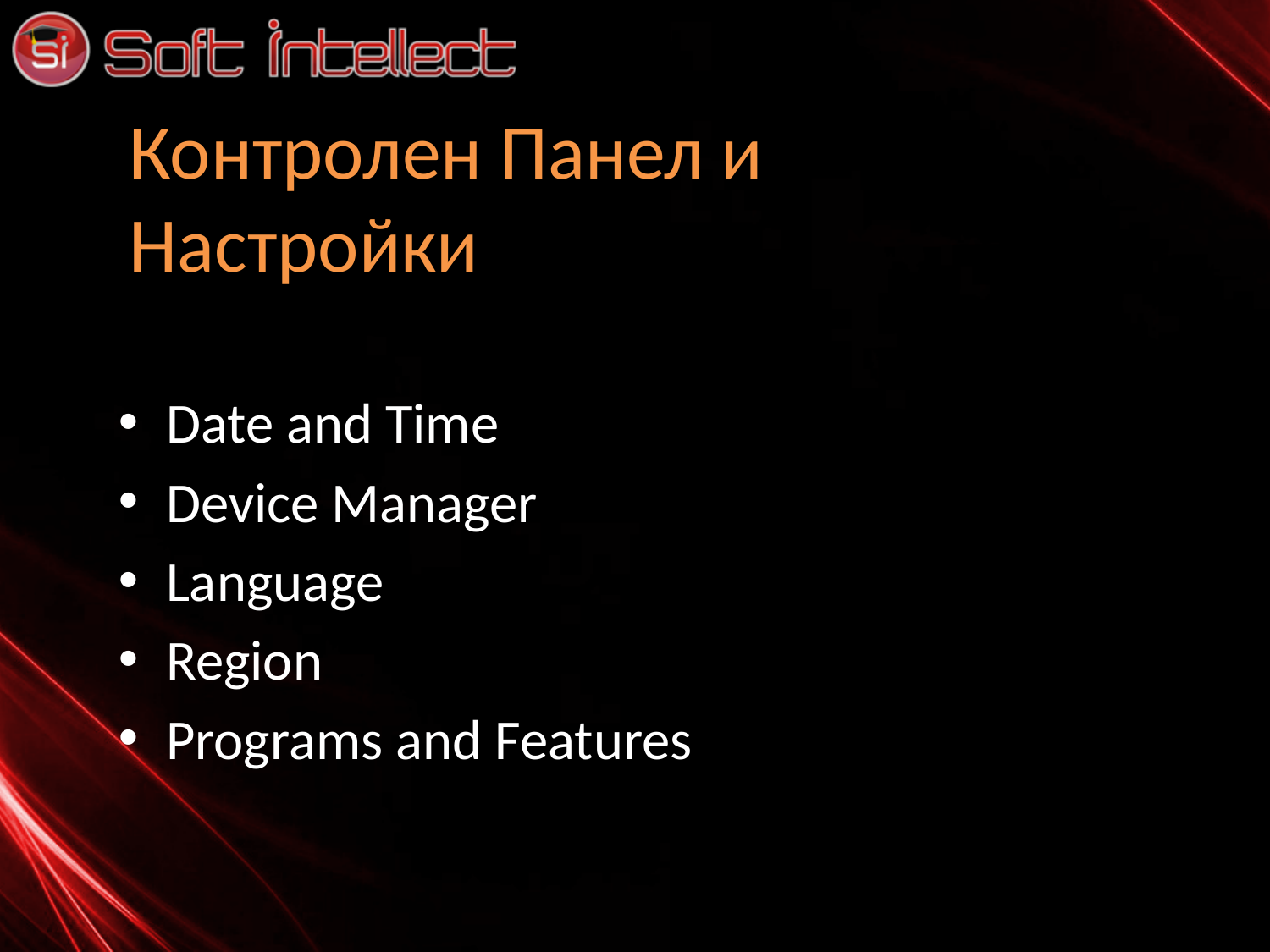

# Контролен Панел и Настройки
Date and Time
Device Manager
Language
Region
Programs and Features